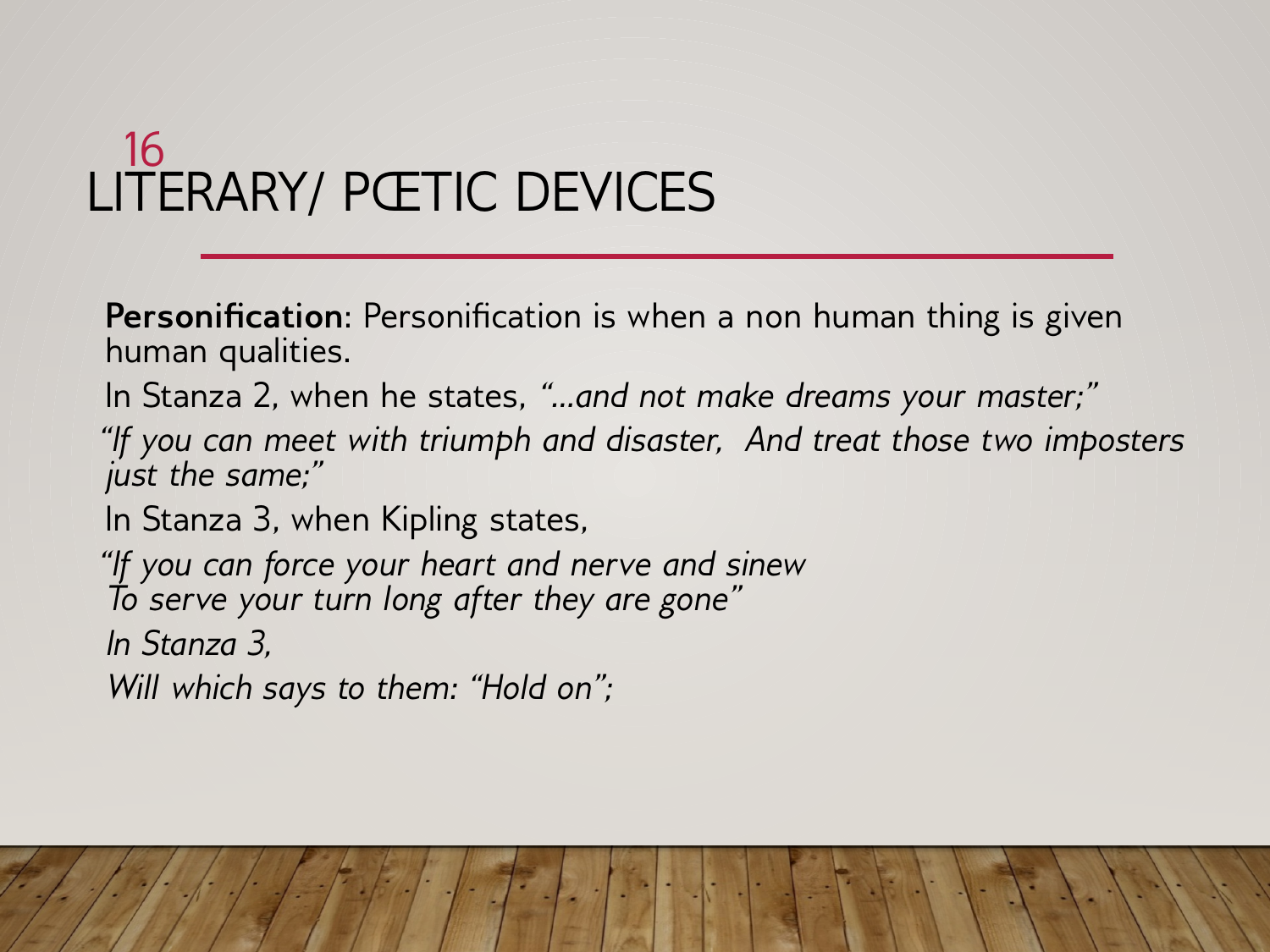

# Literary/ Poetic Devices
16

	Personification: Personification is when a non human thing is given human qualities.
	In Stanza 2, when he states, “…and not make dreams your master;”
  “If you can meet with triumph and disaster,  And treat those two imposters just the same;”
	In Stanza 3, when Kipling states,
  “If you can force your heart and nerve and sinew 
To serve your turn long after they are gone”
	In Stanza 3,
	Will which says to them: “Hold on”;